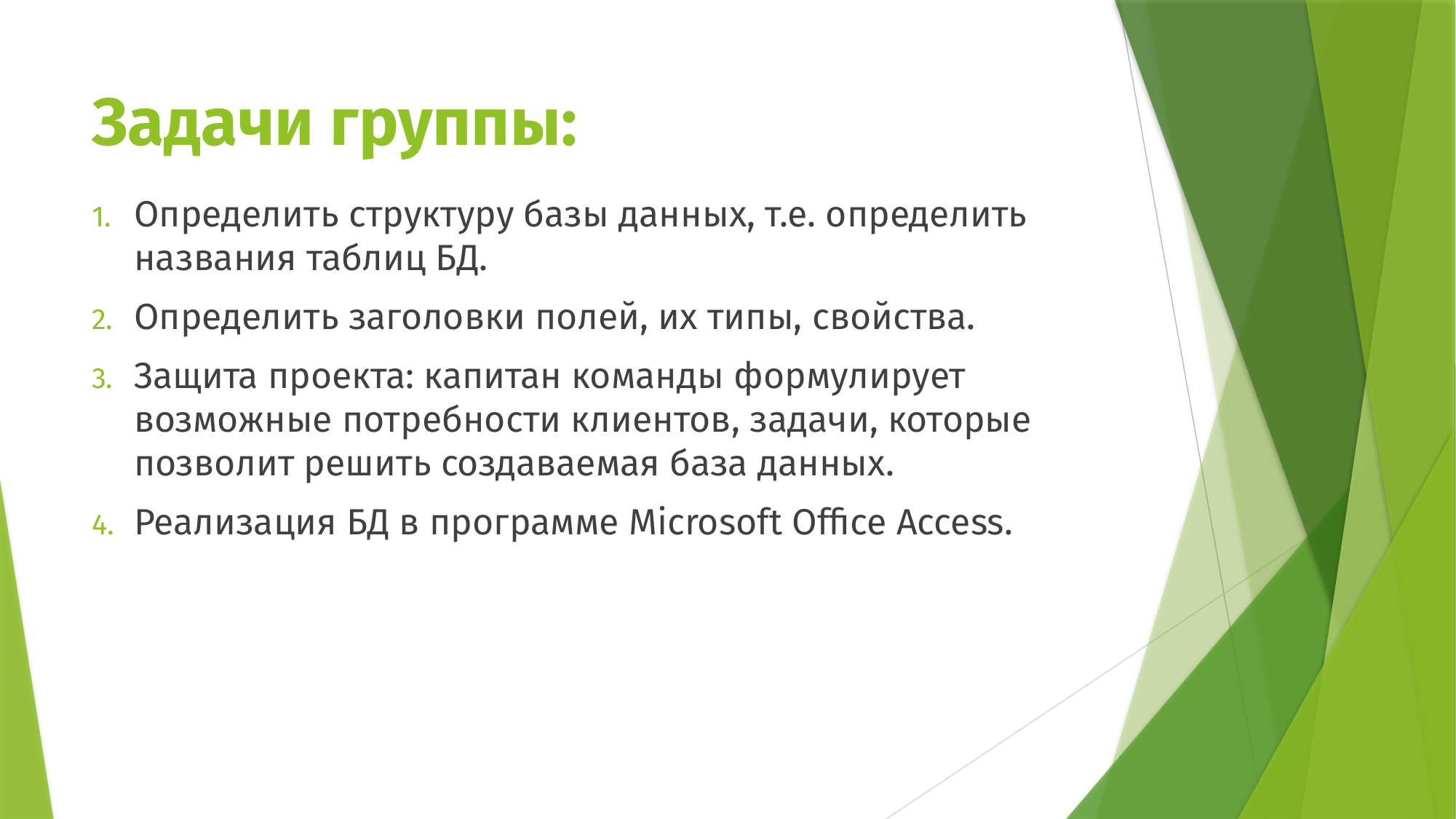

# Задачи группы:
Определить структуру базы данных, т.е. определить названия таблиц БД.
Определить заголовки полей, их типы, свойства.
Защита проекта: капитан команды формулирует возможные потребности клиентов, задачи, которые позволит решить создаваемая база данных.
Реализация БД в программе Microsoft Office Access.